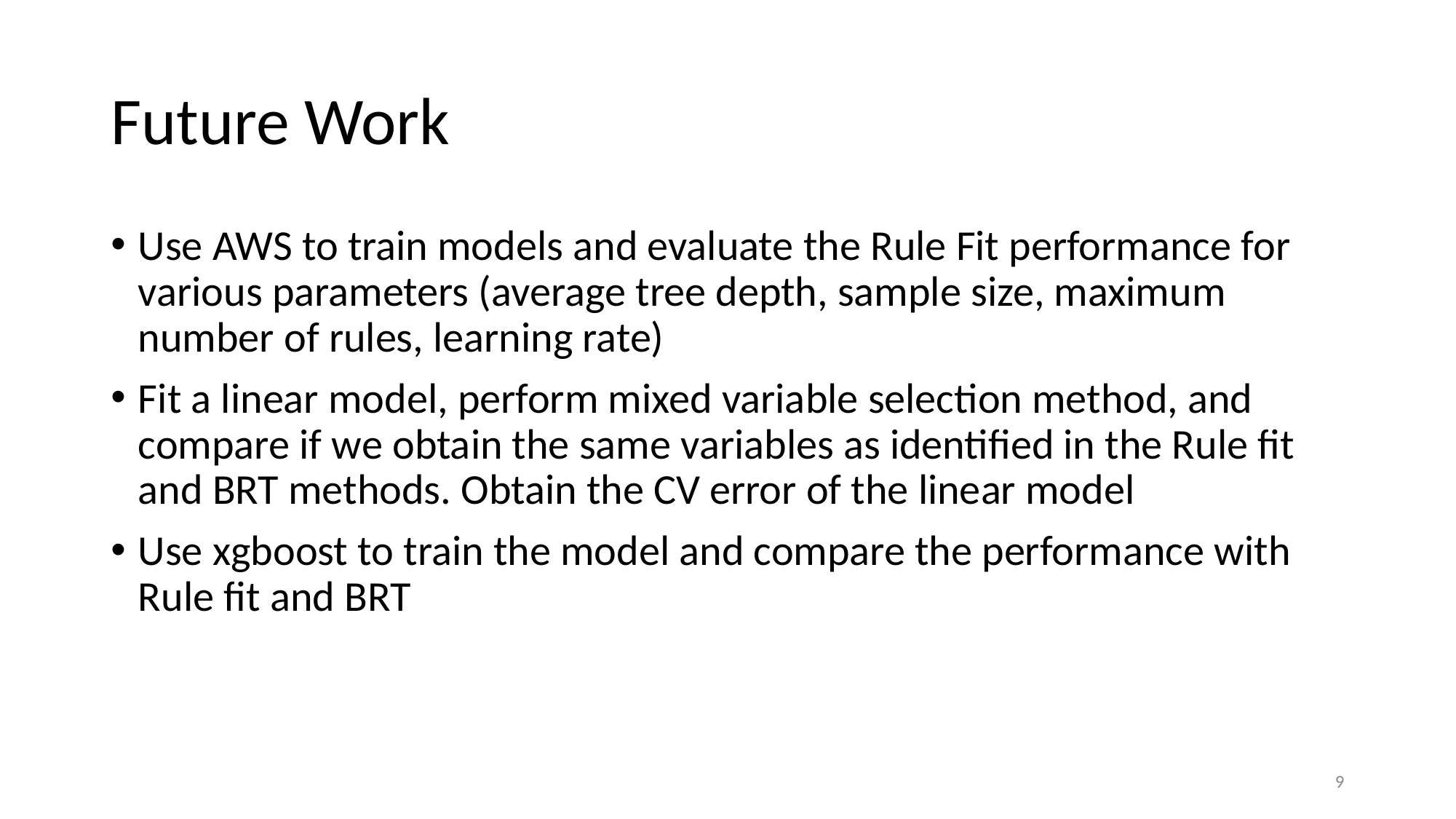

# Future Work
Use AWS to train models and evaluate the Rule Fit performance for various parameters (average tree depth, sample size, maximum number of rules, learning rate)
Fit a linear model, perform mixed variable selection method, and compare if we obtain the same variables as identified in the Rule fit and BRT methods. Obtain the CV error of the linear model
Use xgboost to train the model and compare the performance with Rule fit and BRT

9